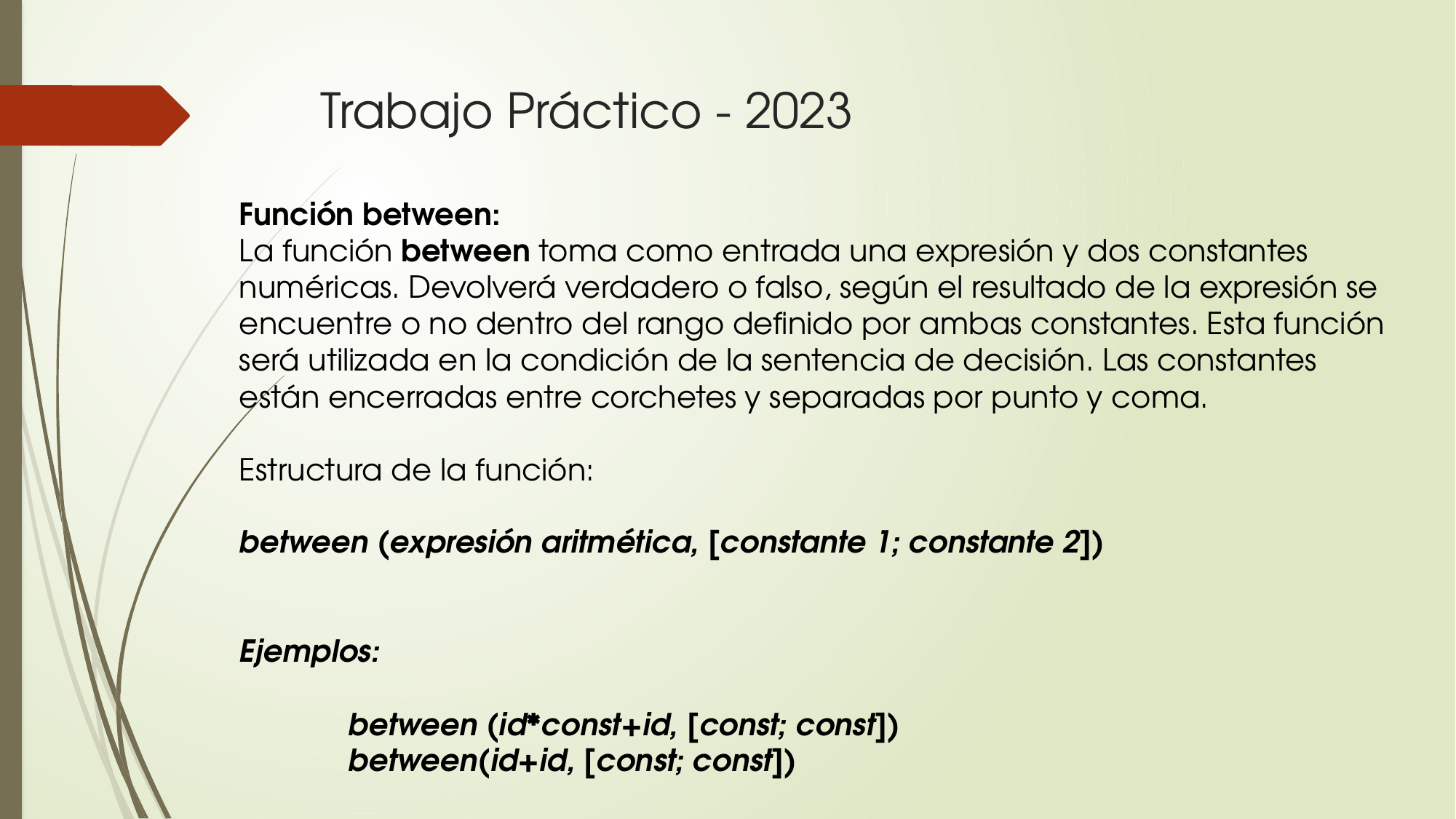

# Trabajo Práctico - 2023

Función between:
La función between toma como entrada una expresión y dos constantes numéricas. Devolverá verdadero o falso, según el resultado de la expresión se encuentre o no dentro del rango definido por ambas constantes. Esta función será utilizada en la condición de la sentencia de decisión. Las constantes están encerradas entre corchetes y separadas por punto y coma.

Estructura de la función:

between (expresión aritmética, [constante 1; constante 2])

Ejemplos:

	between (id*const+id, [const; const])
	between(id+id, [const; const])

 Función INLIST: